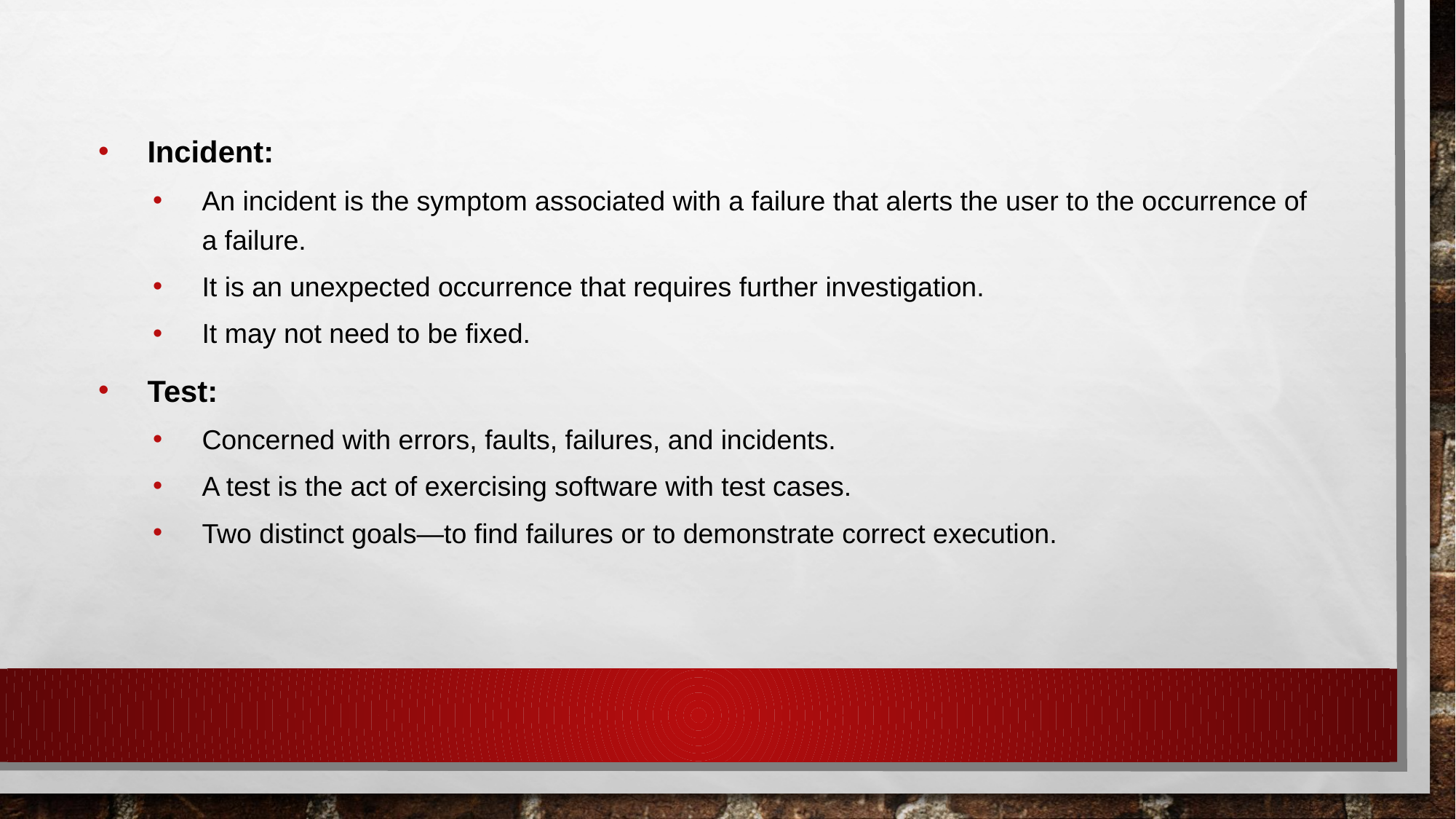

Incident:
An incident is the symptom associated with a failure that alerts the user to the occurrence of a failure.
It is an unexpected occurrence that requires further investigation.
It may not need to be fixed.
Test:
Concerned with errors, faults, failures, and incidents.
A test is the act of exercising software with test cases.
Two distinct goals—to find failures or to demonstrate correct execution.